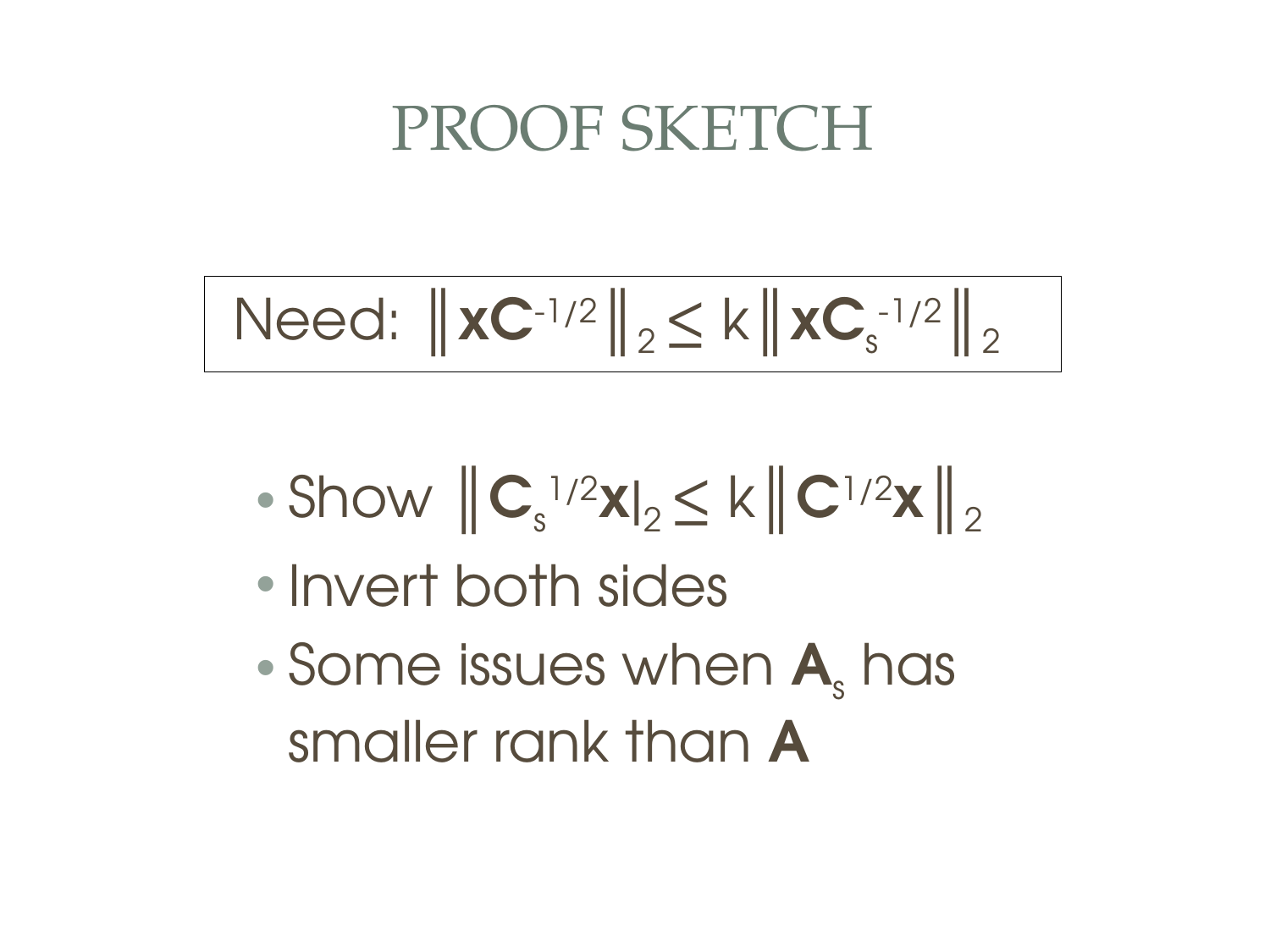

# Proof Sketch
Need: ║xC-1/2║2 ≤ k║xCs-1/2║2

Show ║Cs1/2x|2 ≤ k║C1/2x║2
Invert both sides
Some issues when As has smaller rank than A